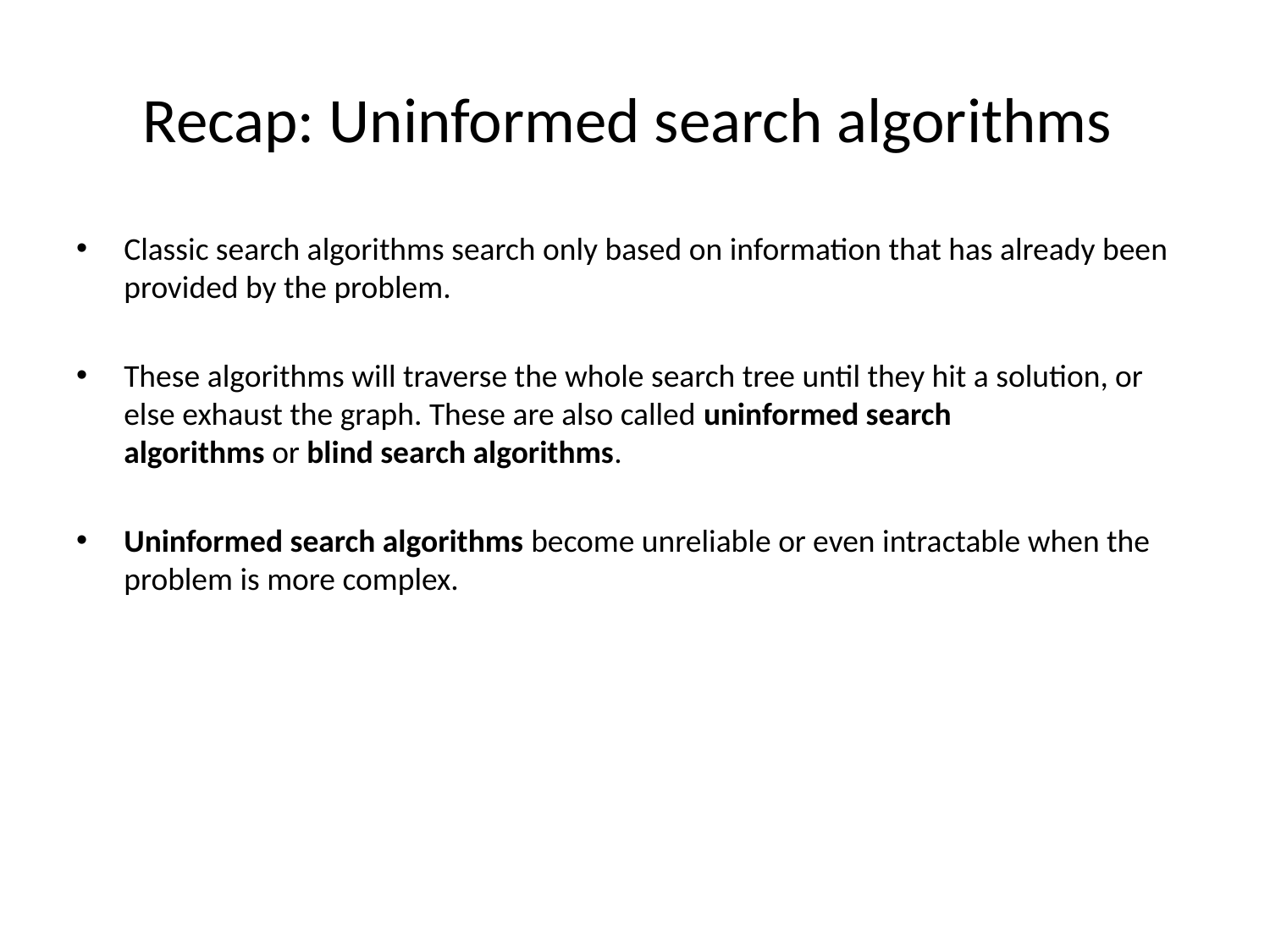

# Recap: Uninformed search algorithms
Classic search algorithms search only based on information that has already been provided by the problem.

These algorithms will traverse the whole search tree until they hit a solution, or else exhaust the graph. These are also called uninformed search algorithms or blind search algorithms.

Uninformed search algorithms become unreliable or even intractable when the problem is more complex.